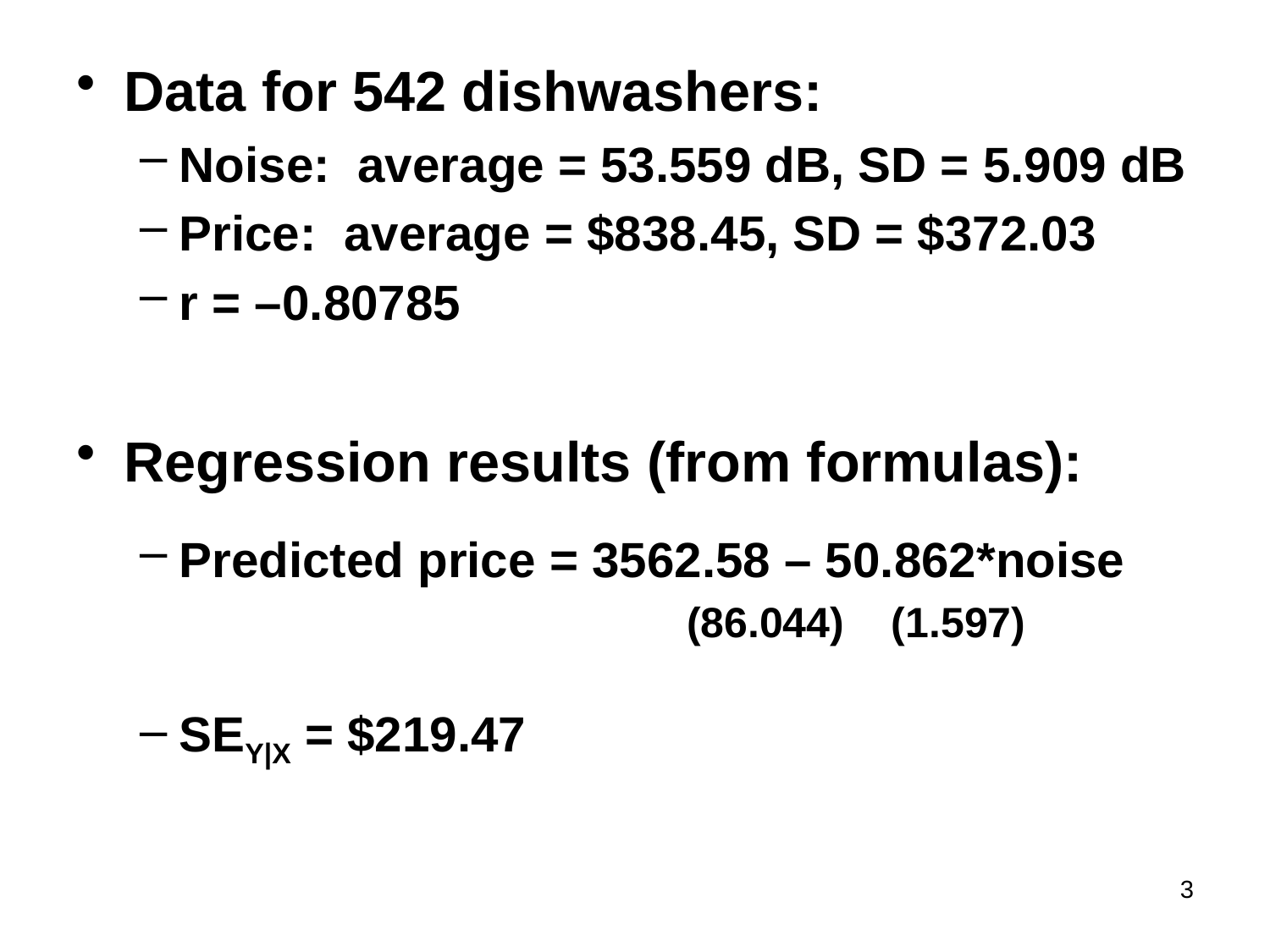

Data for 542 dishwashers:
Noise:  average = 53.559 dB, SD = 5.909 dB
Price:  average = $838.45, SD = $372.03
r = –0.80785

Regression results (from formulas):

Predicted price = 3562.58 – 50.862*noise
 			              (86.044)    (1.597)

SEY|X = $219.47

3
#